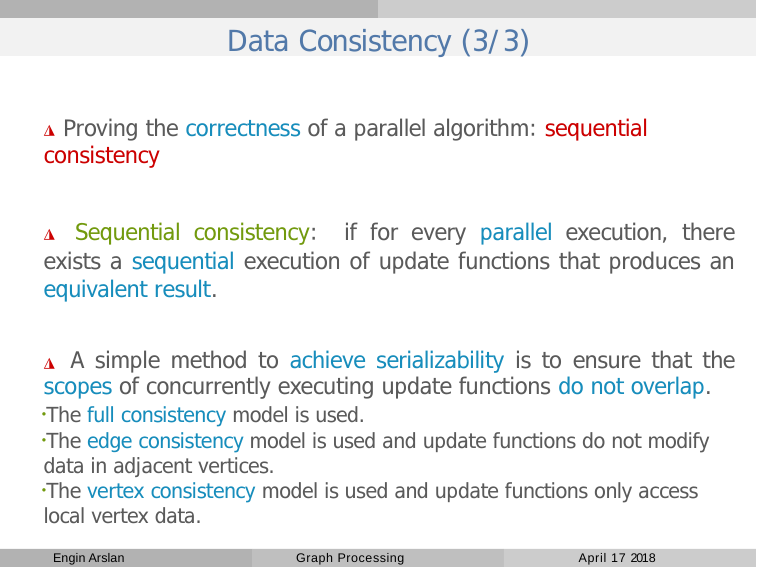

# Data Consistency (3/3)
◮  Proving the correctness of a parallel algorithm: sequential consistency

◮  Sequential consistency:  if for every parallel execution, there exists a sequential execution of update functions that produces an equivalent result.

◮  A simple method to achieve serializability is to ensure that the scopes of concurrently executing update functions do not overlap.
The full consistency model is used.
The edge consistency model is used and update functions do not modify data in adjacent vertices.
The vertex consistency model is used and update functions only access local vertex data.

Engin Arslan
Graph Processing
April 17 2018